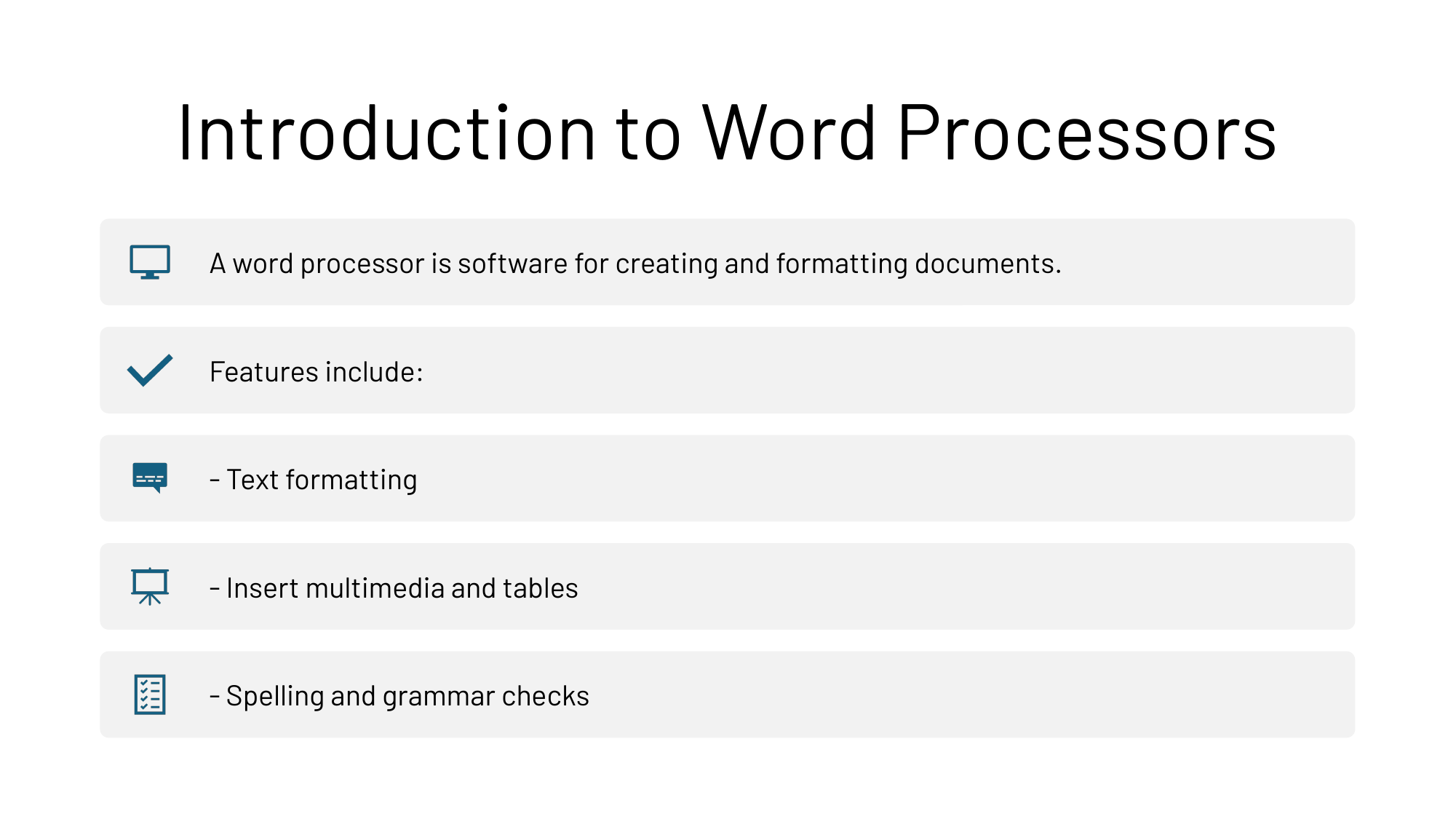

# Introduction to Word Processors
A word processor is software for creating and formatting documents.
Features include:
- Text formatting
- Insert multimedia and tables
- Spelling and grammar checks